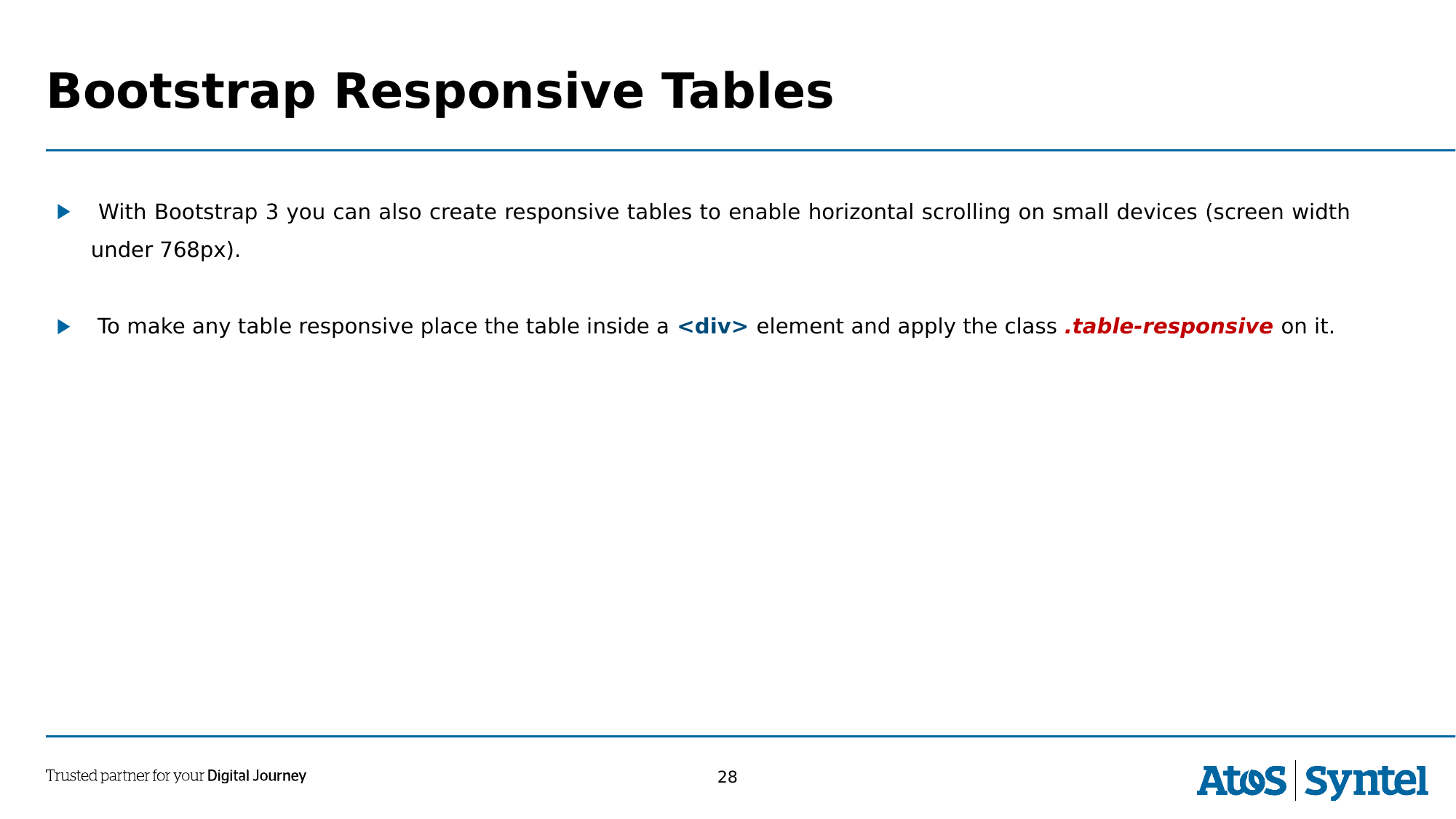

# Bootstrap Responsive Tables
 With Bootstrap 3 you can also create responsive tables to enable horizontal scrolling on small devices (screen width under 768px).

 To make any table responsive place the table inside a <div> element and apply the class .table-responsive on it.